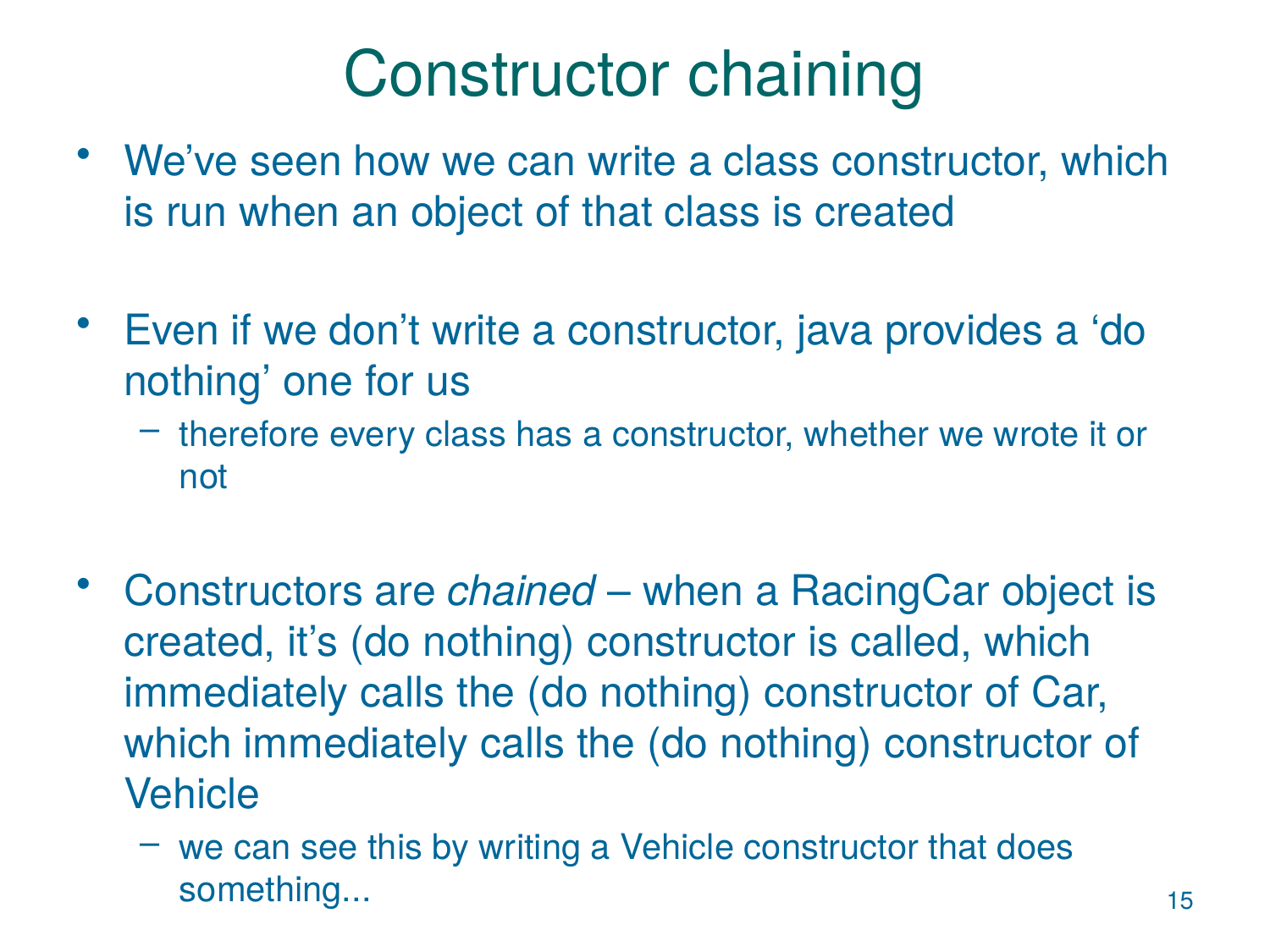

# Constructor chaining
We’ve seen how we can write a class constructor, which is run when an object of that class is created

Even if we don’t write a constructor, java provides a ‘do nothing’ one for us
therefore every class has a constructor, whether we wrote it or not

Constructors are chained – when a RacingCar object is created, it’s (do nothing) constructor is called, which immediately calls the (do nothing) constructor of Car, which immediately calls the (do nothing) constructor of Vehicle
we can see this by writing a Vehicle constructor that does something...
15